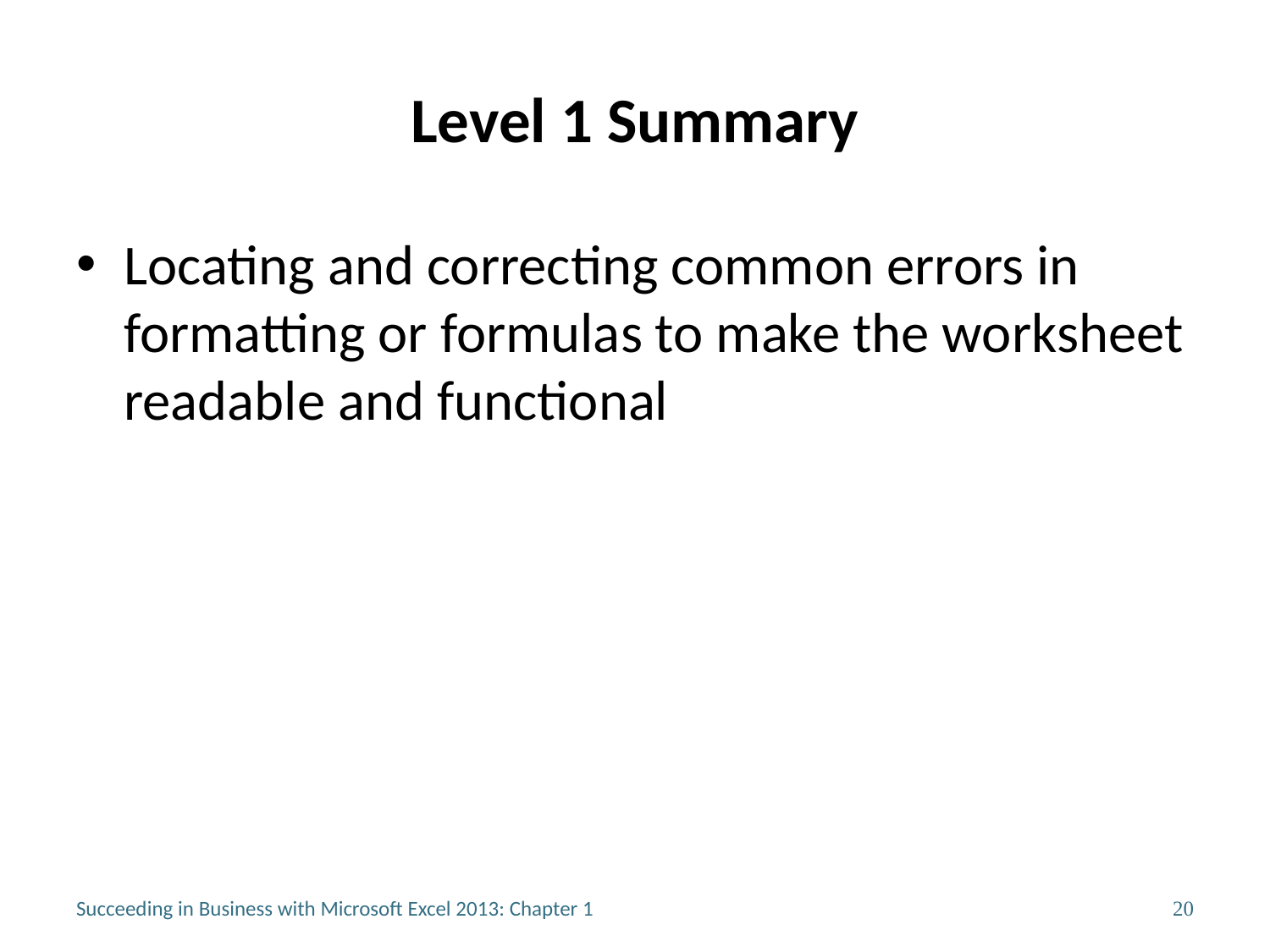

# Level 1 Summary
Locating and correcting common errors in formatting or formulas to make the worksheet readable and functional
Succeeding in Business with Microsoft Excel 2013: Chapter 1
20